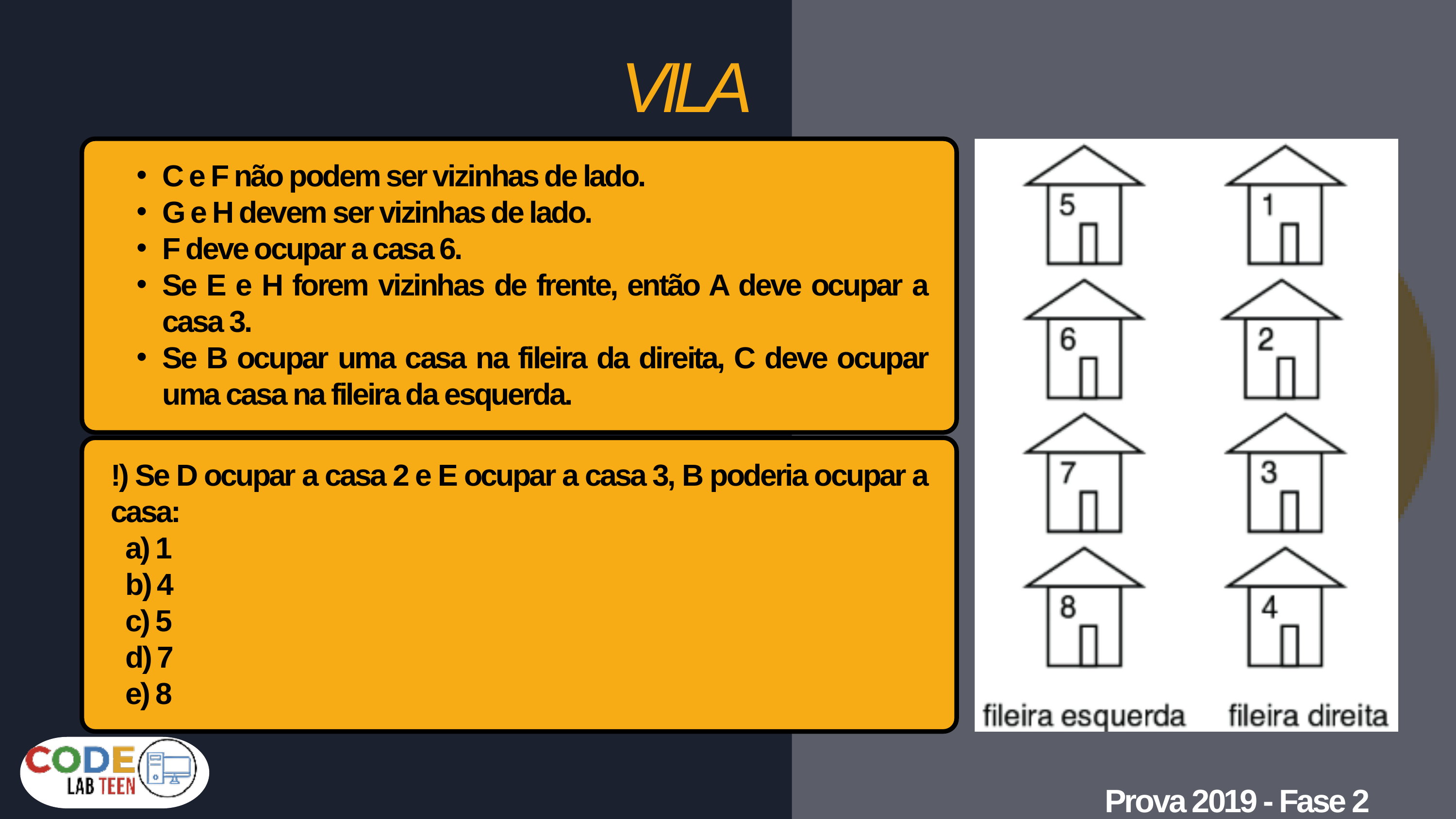

VILA

C e F não podem ser vizinhas de lado.
G e H devem ser vizinhas de lado.
F deve ocupar a casa 6.
Se E e H forem vizinhas de frente, então A deve ocupar a casa 3.
Se B ocupar uma casa na fileira da direita, C deve ocupar uma casa na fileira da esquerda.

!) Se D ocupar a casa 2 e E ocupar a casa 3, B poderia ocupar a casa:
  a) 1
  b) 4
  c) 5
  d) 7
  e) 8

Prova 2019 - Fase 2